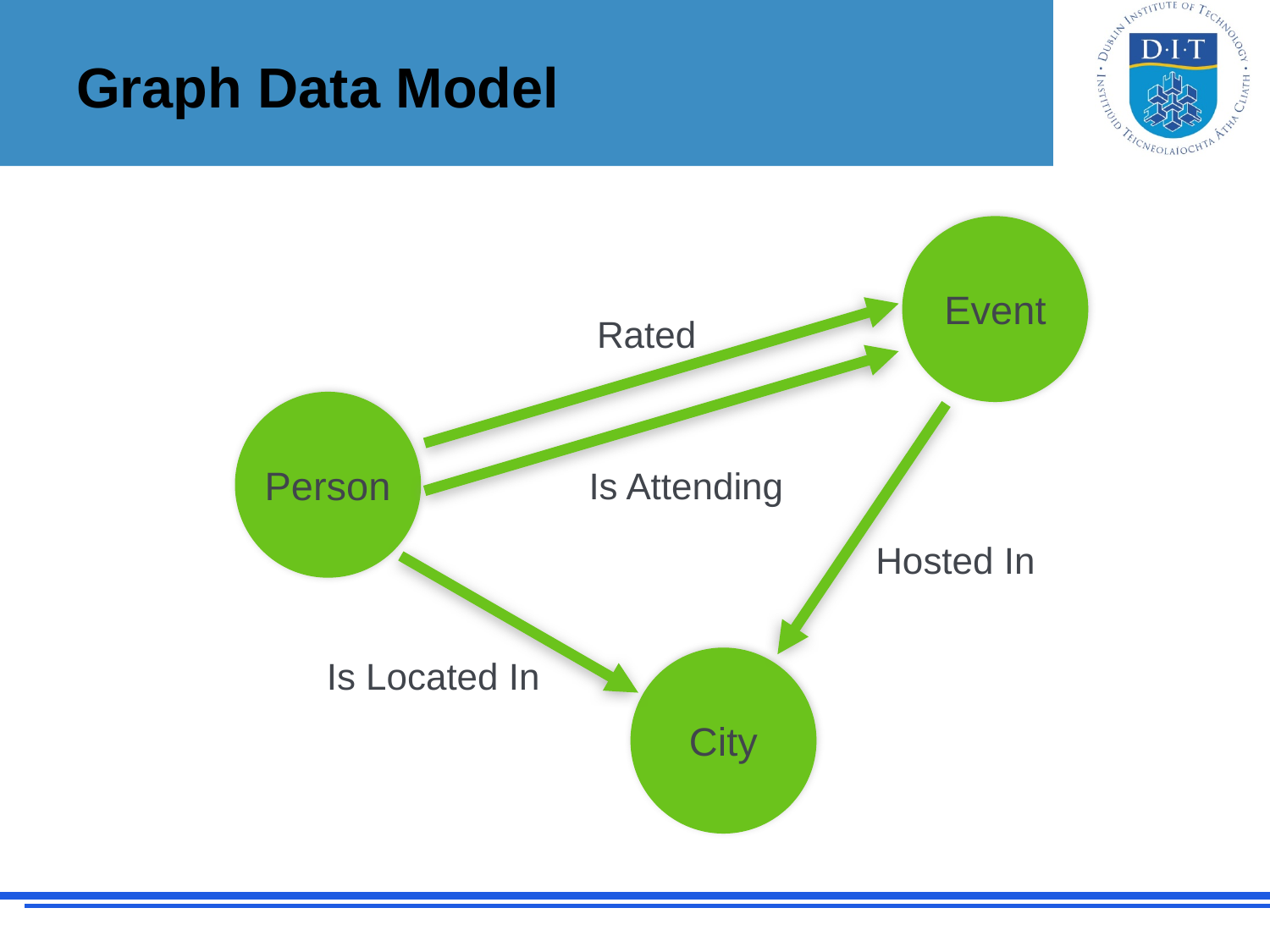

# Graph Data Model
Event

Rated

Person

Is Attending
Hosted In

Is Located In
City